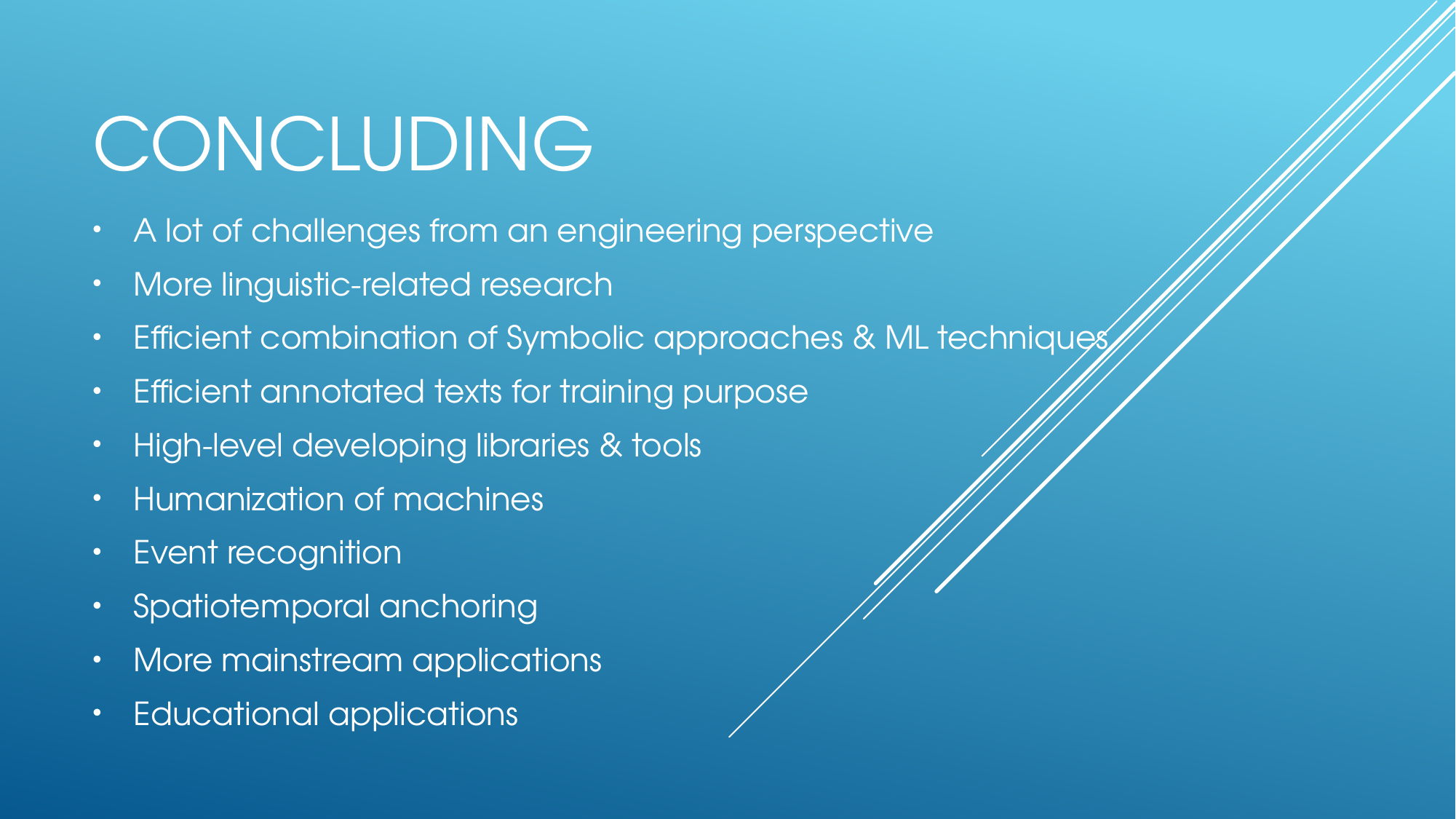

# concluding
A lot of challenges from an engineering perspective
More linguistic-related research
Efficient combination of Symbolic approaches & ML techniques
Efficient annotated texts for training purpose
High-level developing libraries & tools
Humanization of machines
Event recognition
Spatiotemporal anchoring
More mainstream applications
Educational applications